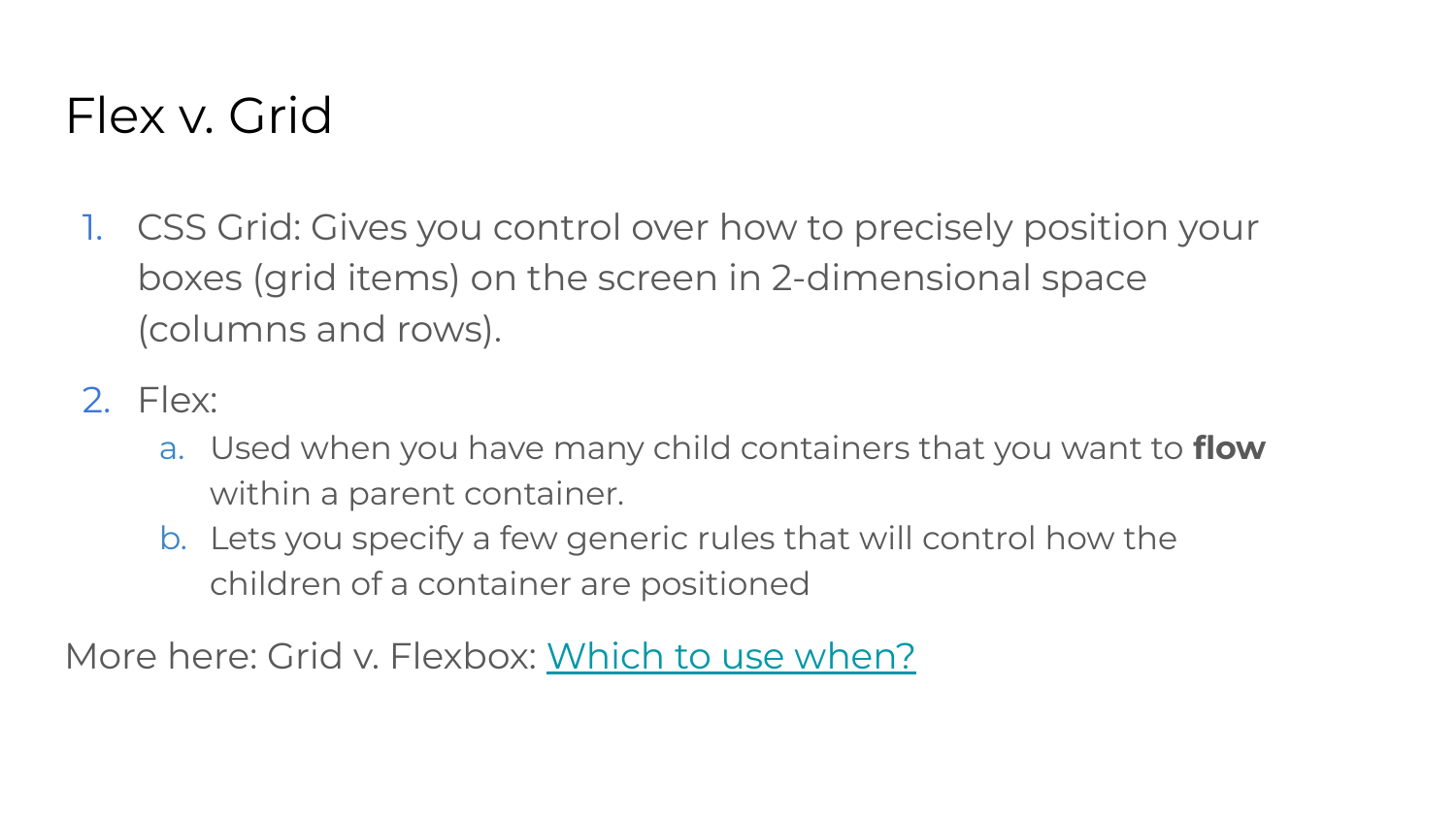

# Flex v. Grid
CSS Grid: Gives you control over how to precisely position your boxes (grid items) on the screen in 2-dimensional space (columns and rows).
Flex:
Used when you have many child containers that you want to flow within a parent container.
Lets you specify a few generic rules that will control how the children of a container are positioned
More here: Grid v. Flexbox: Which to use when?